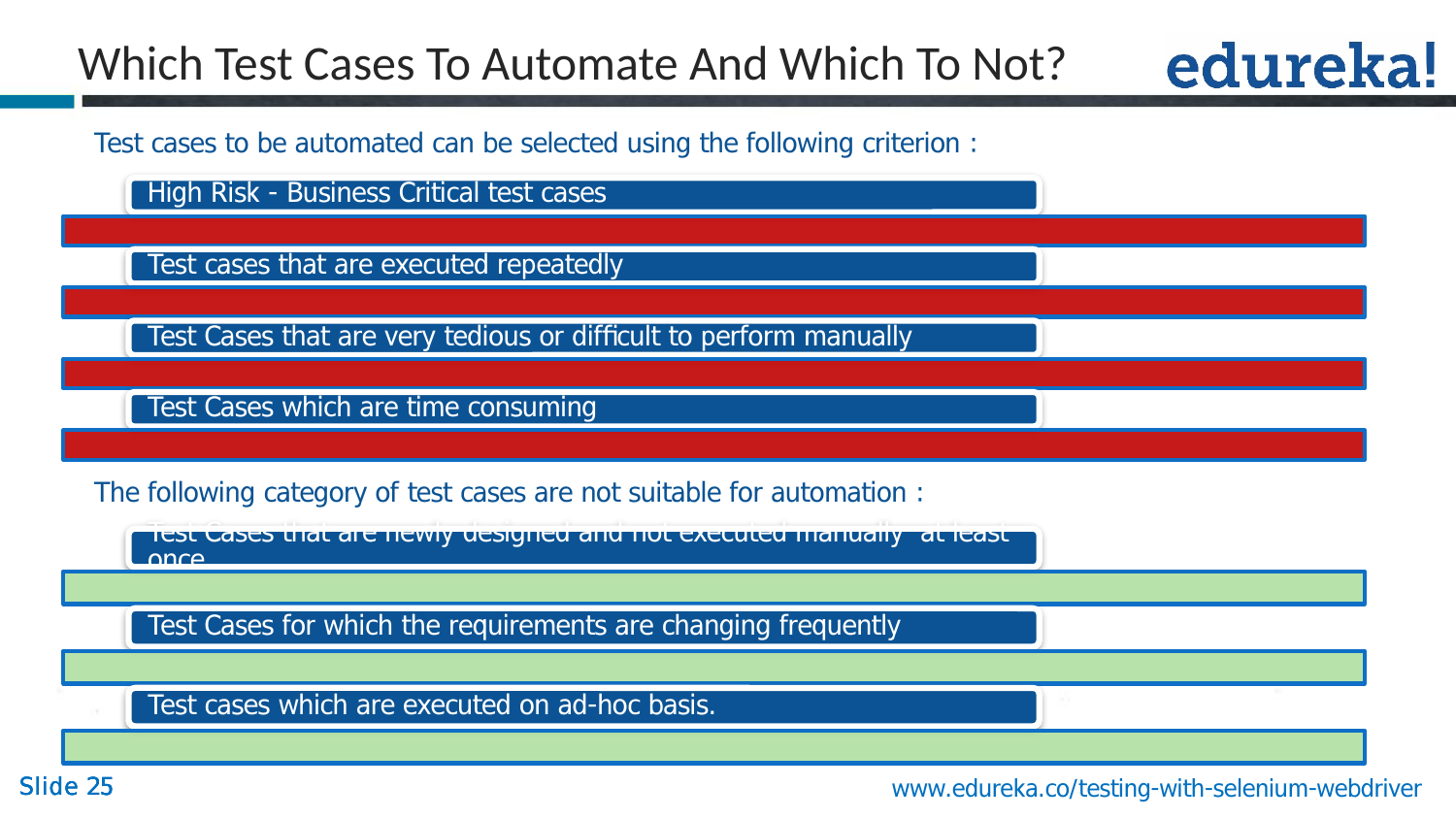

Which Test Cases To Automate And Which To Not?
Test cases to be automated can be selected using the following criterion :

High Risk - Business Critical test cases
Test cases that are executed repeatedly
Test Cases that are very tedious or difficult to perform manually
Test Cases which are time consuming
The following category of test cases are not suitable for automation :
Test Cases that are newly designed and not executed manually  at least once
Test Cases for which the requirements are changing frequently
Test cases which are executed on ad-hoc basis.